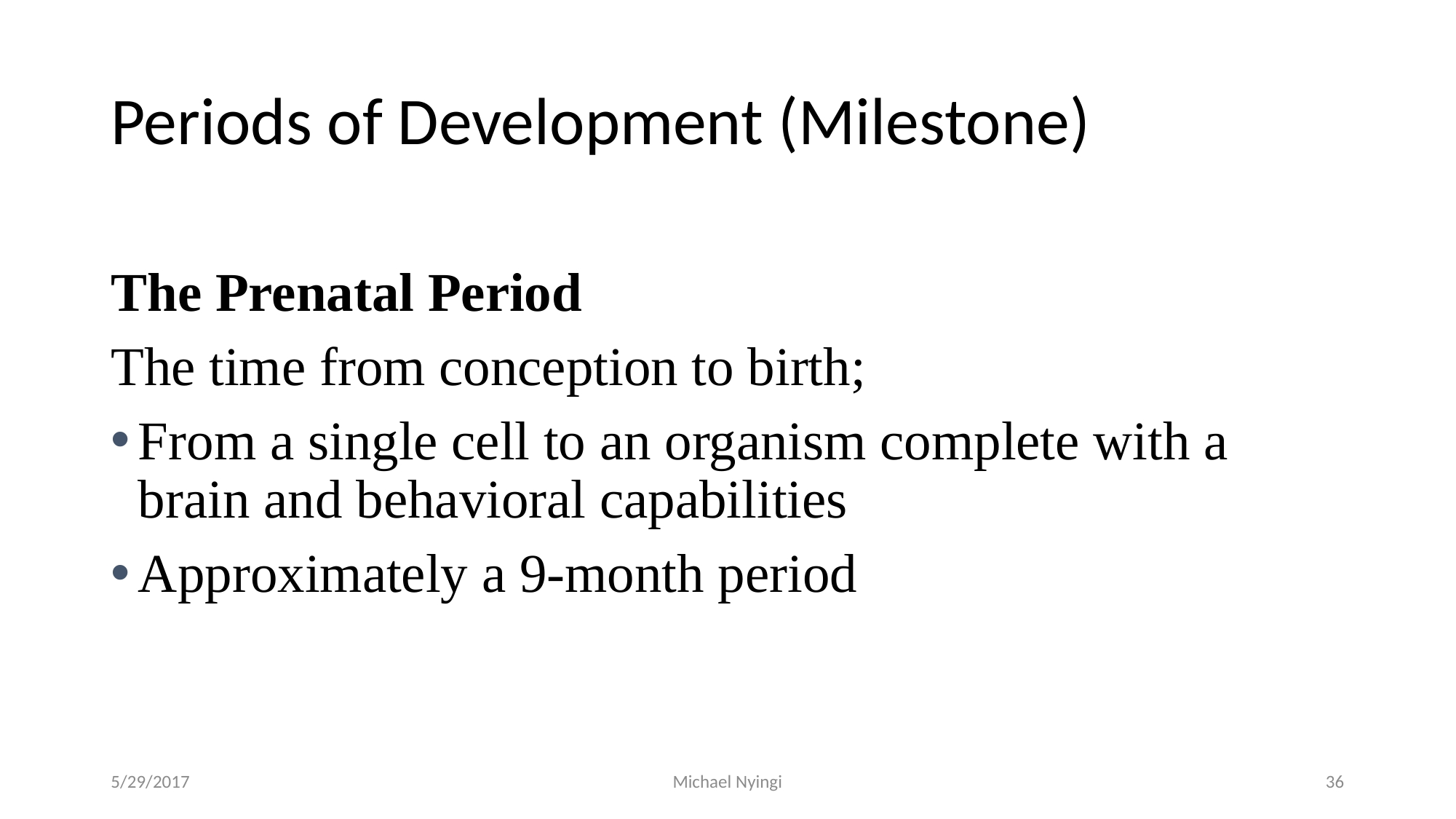

# Periods of Development (Milestone)

The Prenatal Period
The time from conception to birth;
From a single cell to an organism complete with a brain and behavioral capabilities
Approximately a 9-month period

5/29/2017
Michael Nyingi
36